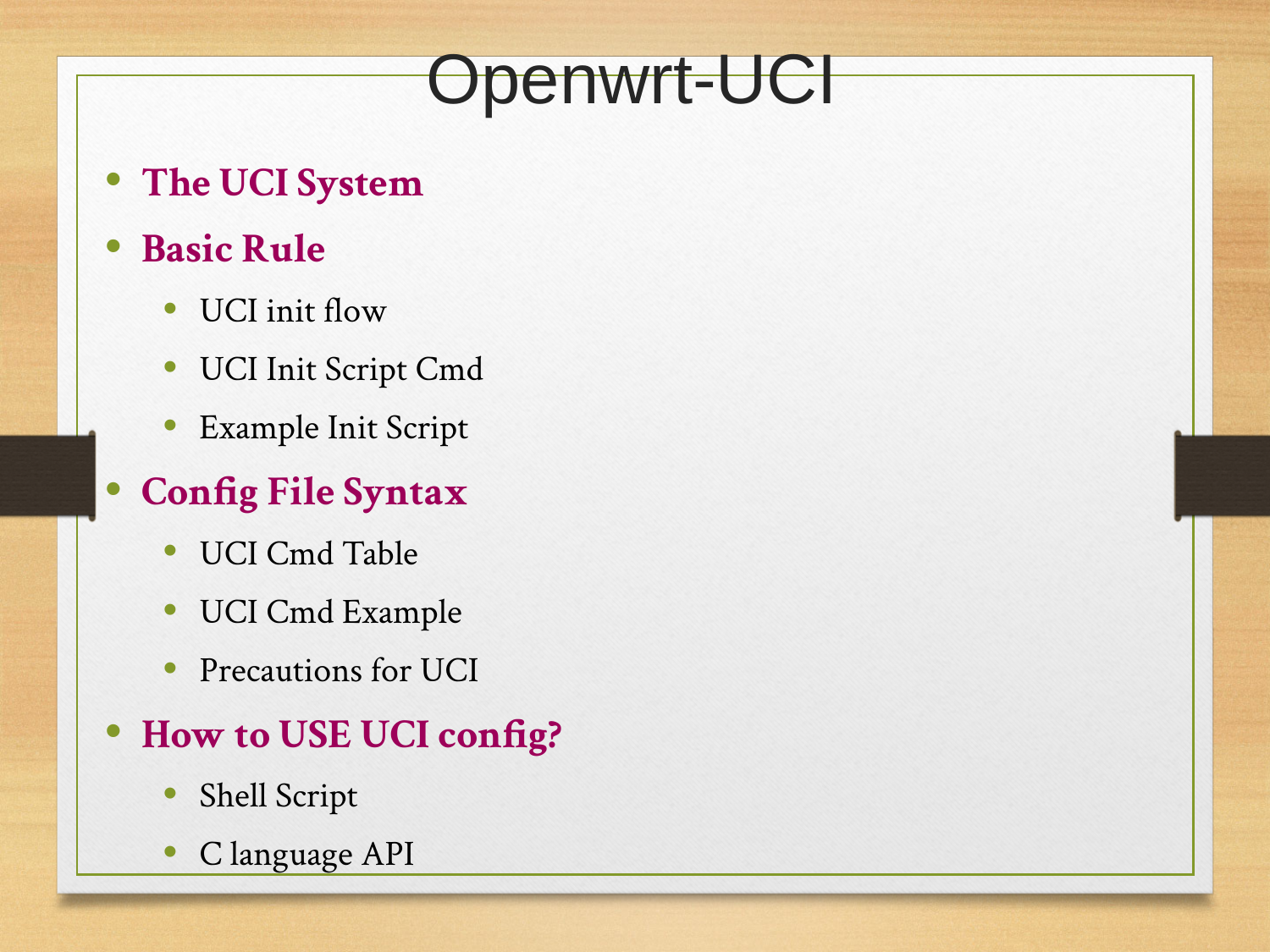

# Openwrt-UCI
The UCI System
Basic Rule
UCI init flow
UCI Init Script Cmd
Example Init Script
Config File Syntax
UCI Cmd Table
UCI Cmd Example
Precautions for UCI
How to USE UCI config?
Shell Script
C language API